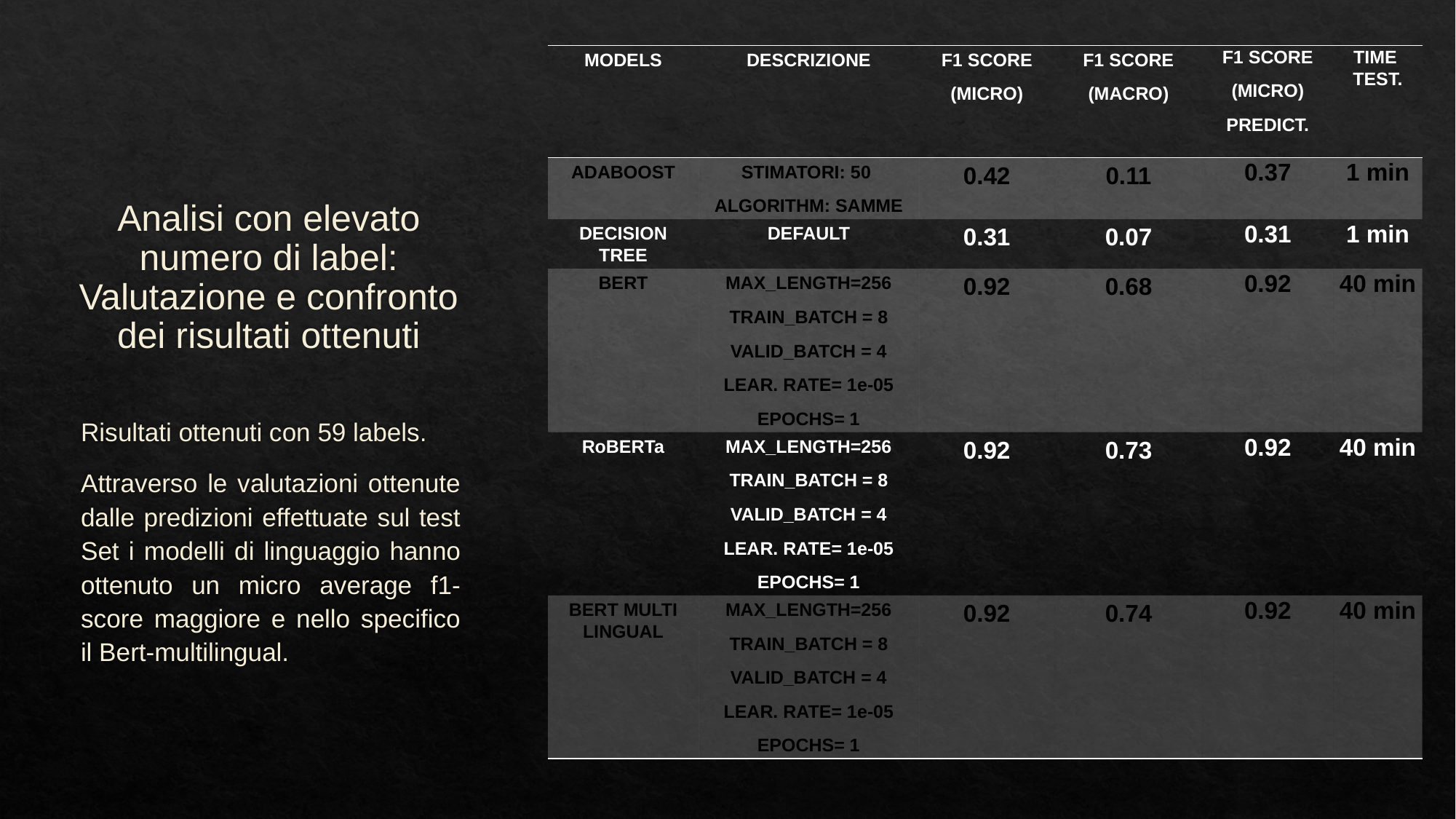

| MODELS | DESCRIZIONE | F1 SCORE (MICRO) | F1 SCORE (MACRO) | F1 SCORE (MICRO) PREDICT. | TIME TEST. |
| --- | --- | --- | --- | --- | --- |
| ADABOOST | STIMATORI: 50 ALGORITHM: SAMME | 0.42 | 0.11 | 0.37 | 1 min |
| DECISION TREE | DEFAULT | 0.31 | 0.07 | 0.31 | 1 min |
| BERT | MAX\_LENGTH=256 TRAIN\_BATCH = 8 VALID\_BATCH = 4 LEAR. RATE= 1e-05 EPOCHS= 1 | 0.92 | 0.68 | 0.92 | 40 min |
| RoBERTa | MAX\_LENGTH=256 TRAIN\_BATCH = 8 VALID\_BATCH = 4 LEAR. RATE= 1e-05 EPOCHS= 1 | 0.92 | 0.73 | 0.92 | 40 min |
| BERT MULTI LINGUAL | MAX\_LENGTH=256 TRAIN\_BATCH = 8 VALID\_BATCH = 4 LEAR. RATE= 1e-05 EPOCHS= 1 | 0.92 | 0.74 | 0.92 | 40 min |
# Analisi con elevato numero di label: Valutazione e confronto dei risultati ottenuti
Risultati ottenuti con 59 labels.
Attraverso le valutazioni ottenute dalle predizioni effettuate sul test Set i modelli di linguaggio hanno ottenuto un micro average f1-score maggiore e nello specifico il Bert-multilingual.